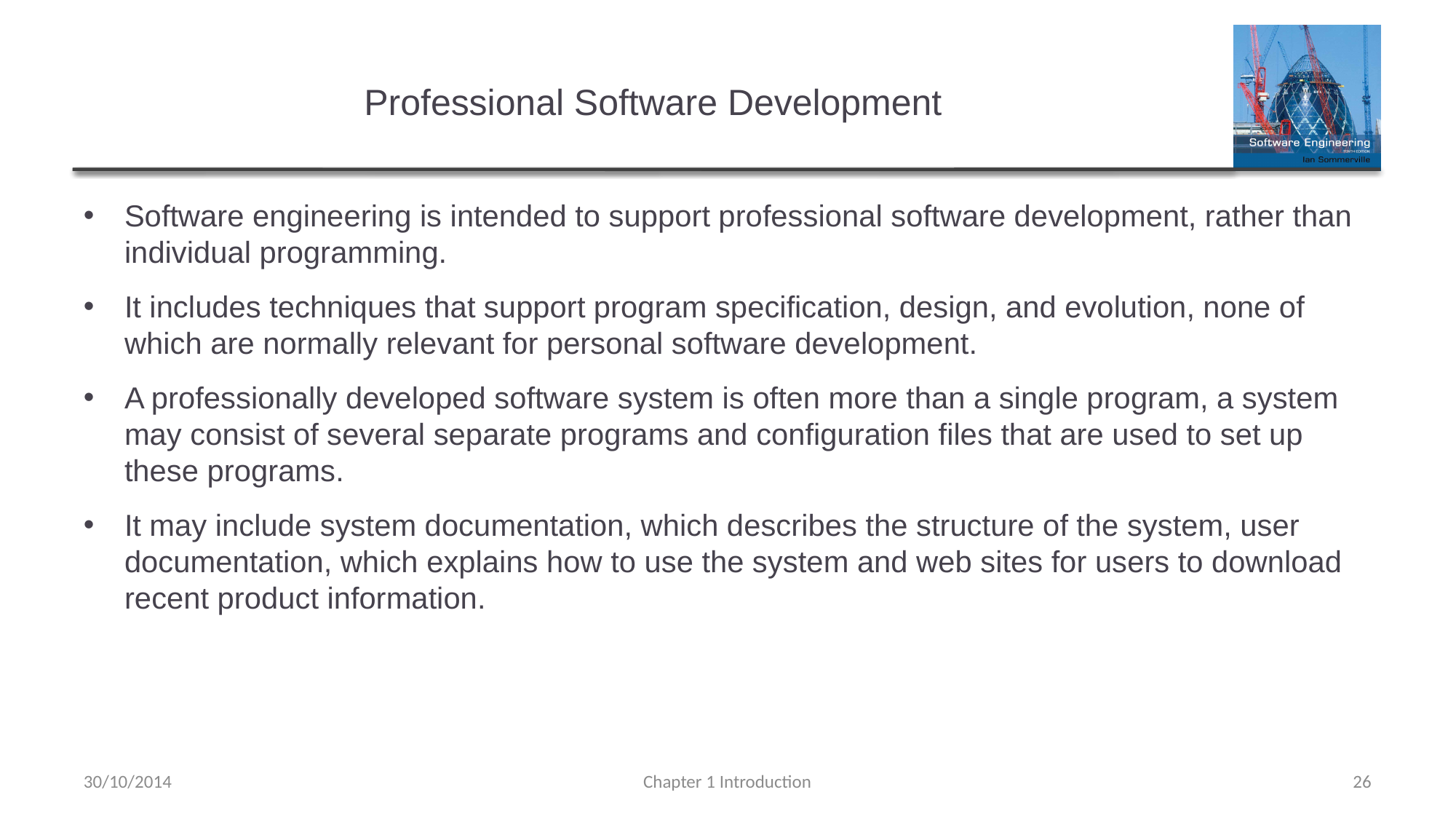

# Professional Software Development
Software engineering is intended to support professional software development, rather than individual programming.
It includes techniques that support program specification, design, and evolution, none of which are normally relevant for personal software development.
A professionally developed software system is often more than a single program, a system may consist of several separate programs and configuration files that are used to set up these programs.
It may include system documentation, which describes the structure of the system, user documentation, which explains how to use the system and web sites for users to download recent product information.
30/10/2014
Chapter 1 Introduction
26